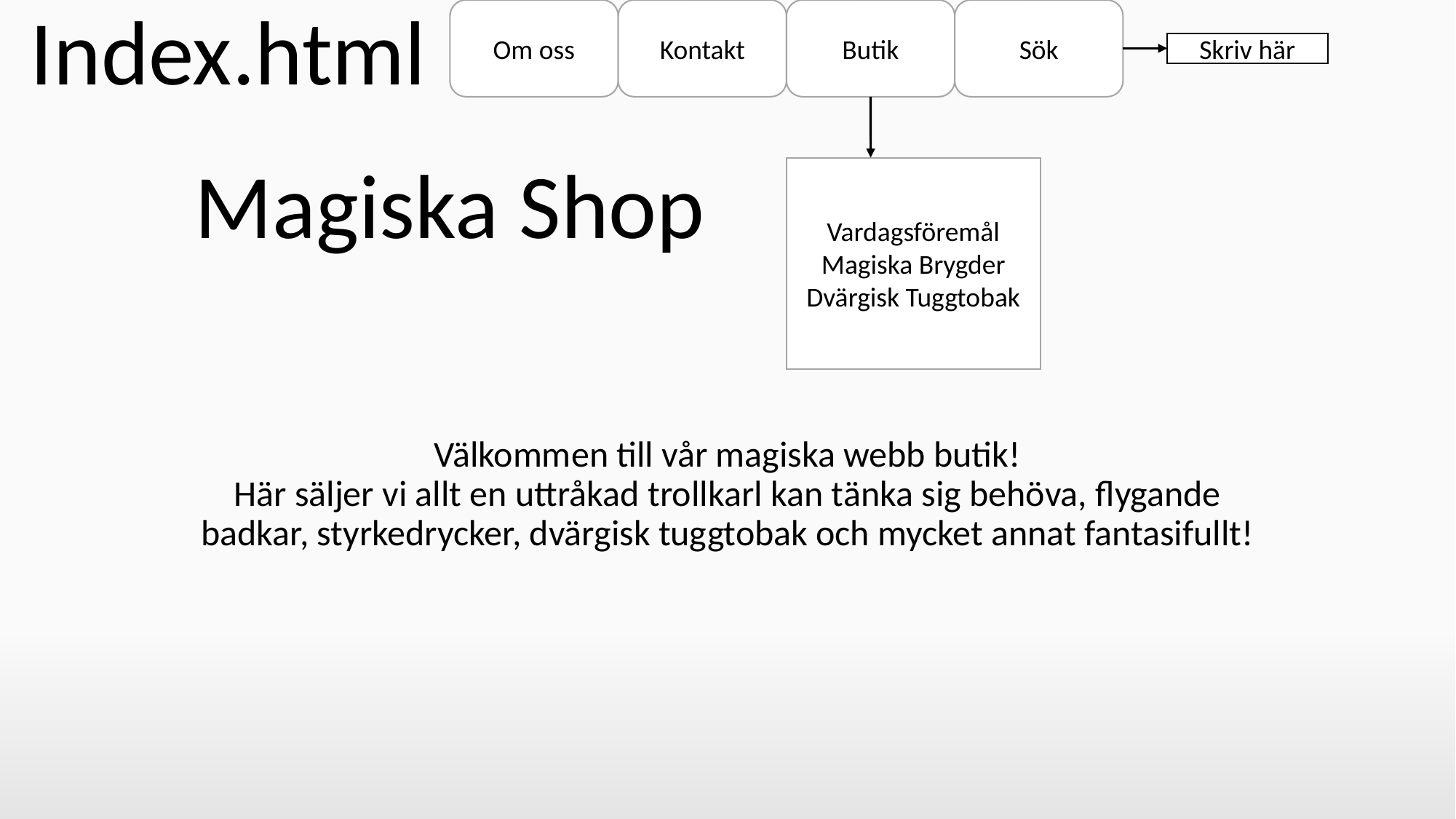

Om oss
Kontakt
Butik
Sök
Index.html
# Magiska Shop
Skriv här
Vardagsföremål
Magiska Brygder
Dvärgisk Tuggtobak
Välkommen till vår magiska webb butik!
Här säljer vi allt en uttråkad trollkarl kan tänka sig behöva, flygande badkar, styrkedrycker, dvärgisk tuggtobak och mycket annat fantasifullt!